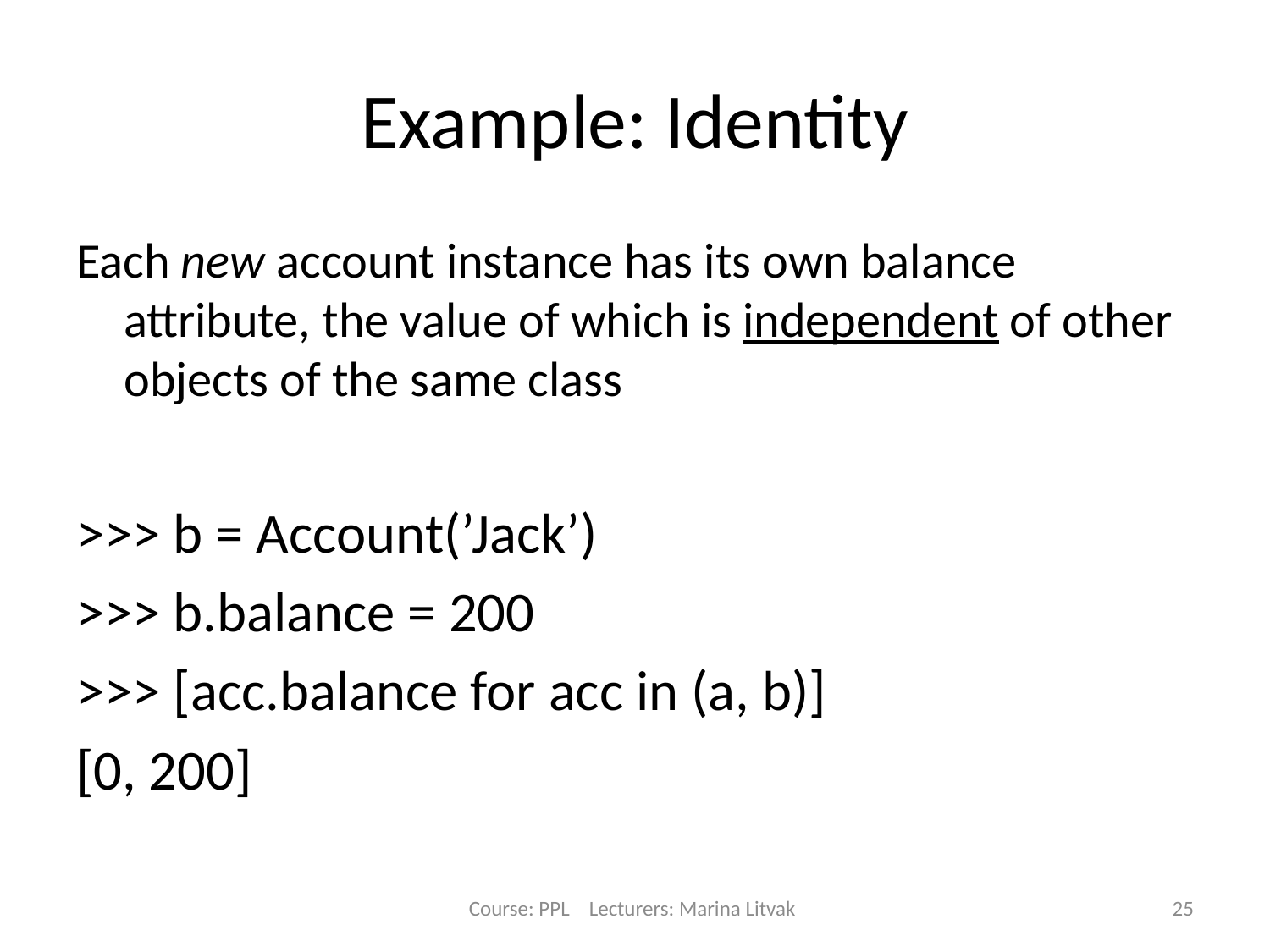

# Example: Identity
Each new account instance has its own balance attribute, the value of which is independent of other objects of the same class

>>> b = Account(’Jack’)
>>> b.balance = 200
>>> [acc.balance for acc in (a, b)]
[0, 200]
Course: PPL    Lecturers: Marina Litvak
25